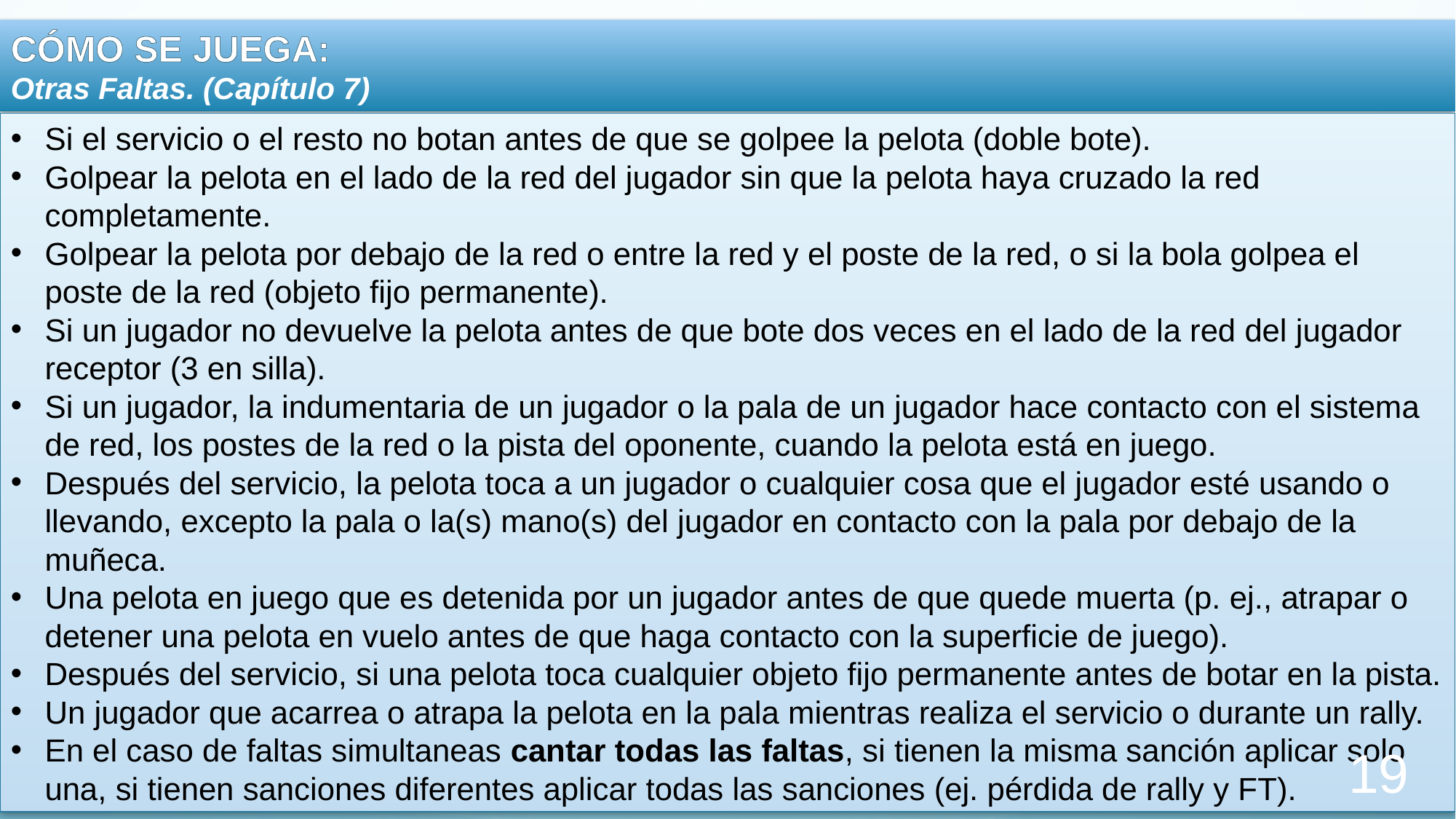

CÓMO SE JUEGA:
Otras Faltas. (Capítulo 7)
Si el servicio o el resto no botan antes de que se golpee la pelota (doble bote).
Golpear la pelota en el lado de la red del jugador sin que la pelota haya cruzado la red completamente.
Golpear la pelota por debajo de la red o entre la red y el poste de la red, o si la bola golpea el poste de la red (objeto fijo permanente).
Si un jugador no devuelve la pelota antes de que bote dos veces en el lado de la red del jugador receptor (3 en silla).
Si un jugador, la indumentaria de un jugador o la pala de un jugador hace contacto con el sistema de red, los postes de la red o la pista del oponente, cuando la pelota está en juego.
Después del servicio, la pelota toca a un jugador o cualquier cosa que el jugador esté usando o llevando, excepto la pala o la(s) mano(s) del jugador en contacto con la pala por debajo de la muñeca.
Una pelota en juego que es detenida por un jugador antes de que quede muerta (p. ej., atrapar o detener una pelota en vuelo antes de que haga contacto con la superficie de juego).
Después del servicio, si una pelota toca cualquier objeto fijo permanente antes de botar en la pista.
Un jugador que acarrea o atrapa la pelota en la pala mientras realiza el servicio o durante un rally.
En el caso de faltas simultaneas cantar todas las faltas, si tienen la misma sanción aplicar solo una, si tienen sanciones diferentes aplicar todas las sanciones (ej. pérdida de rally y FT).
19